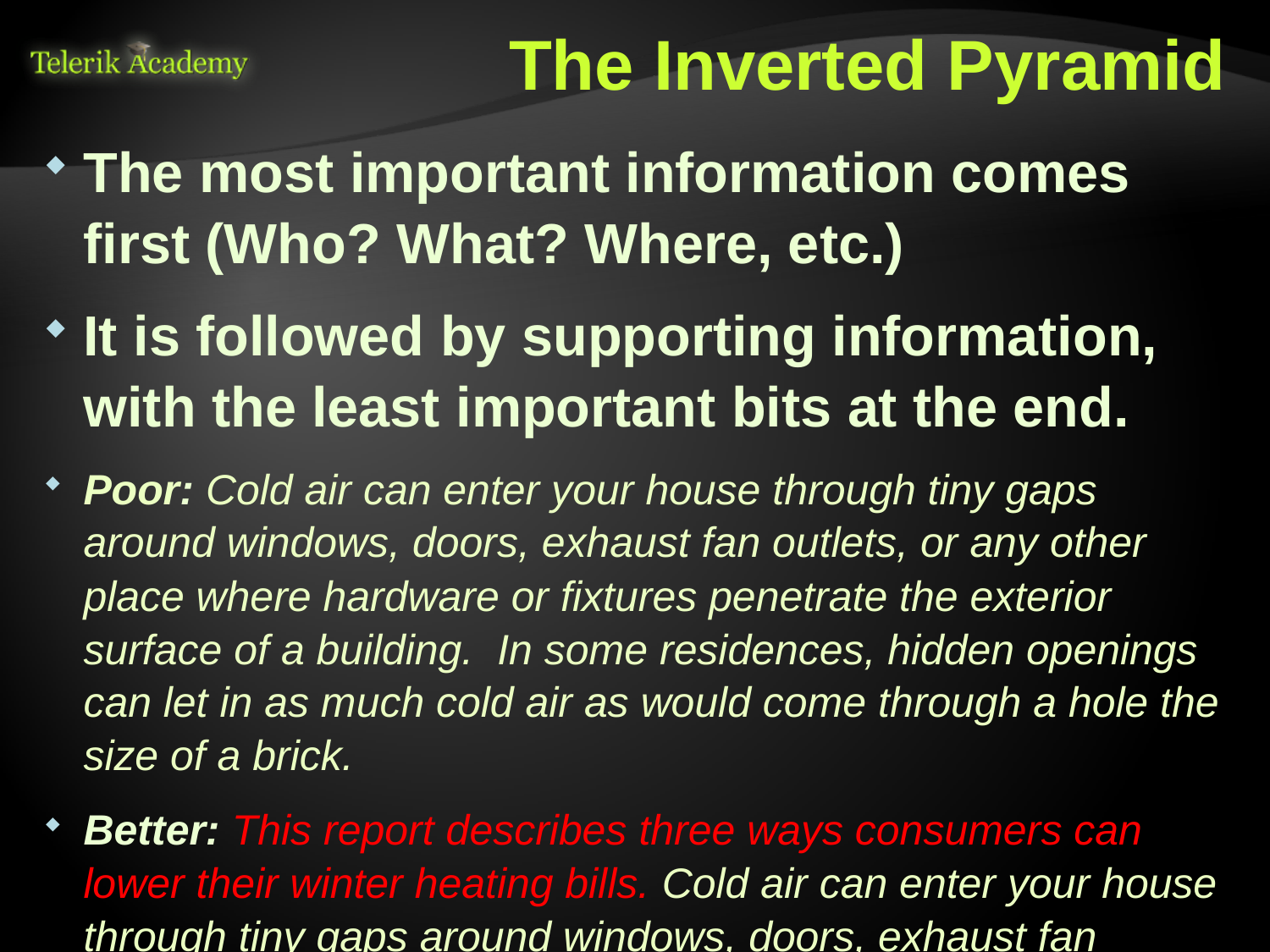

# The Inverted Pyramid
The most important information comes first (Who? What? Where, etc.)
It is followed by supporting information, with the least important bits at the end.
Poor: Cold air can enter your house through tiny gaps around windows, doors, exhaust fan outlets, or any other place where hardware or fixtures penetrate the exterior surface of a building.  In some residences, hidden openings can let in as much cold air as would come through a hole the size of a brick.
Better: This report describes three ways consumers can lower their winter heating bills. Cold air can enter your house through tiny gaps around windows, doors, exhaust fan outlets…